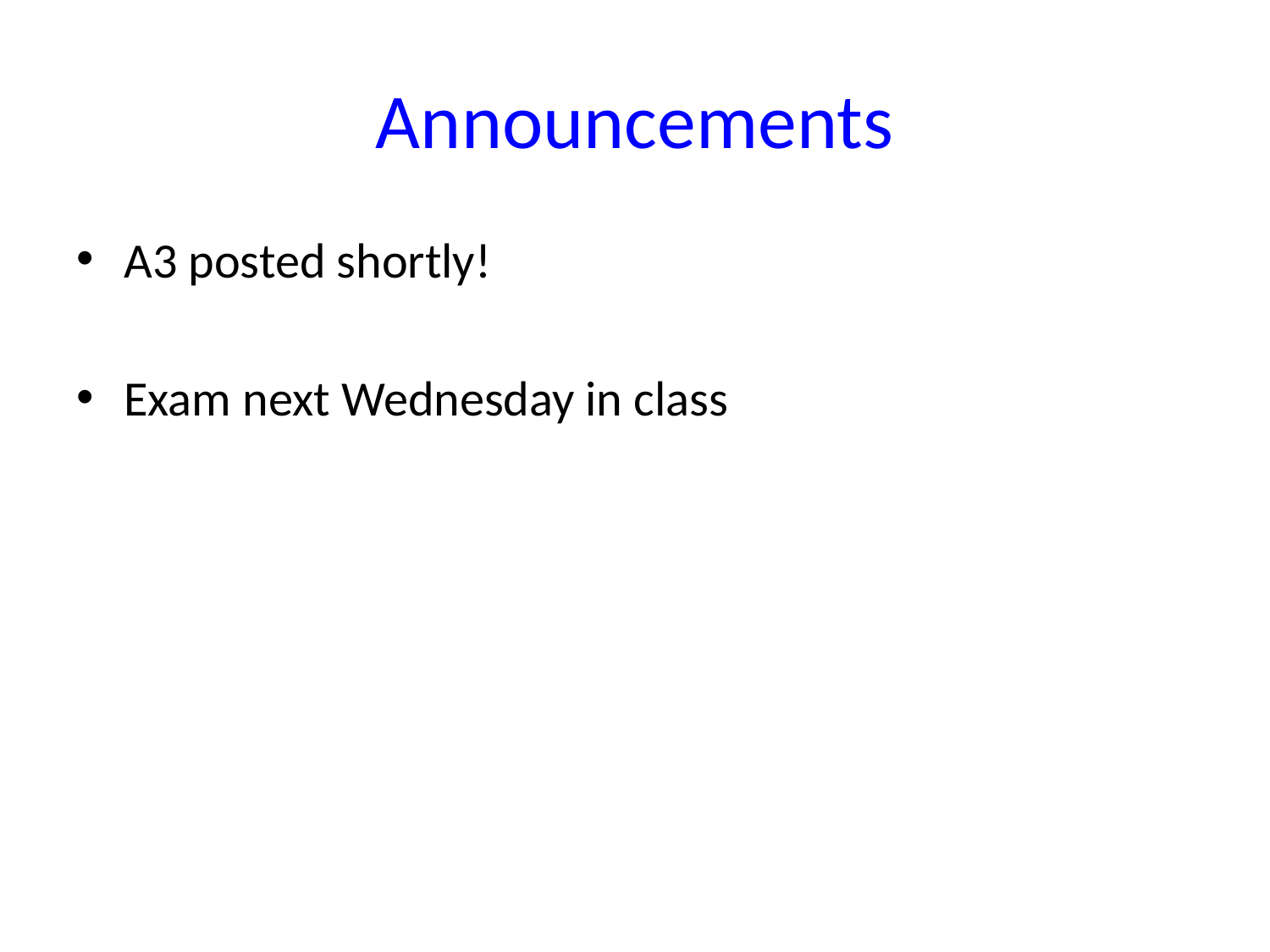

# Announcements
A3 posted shortly!

Exam next Wednesday in class